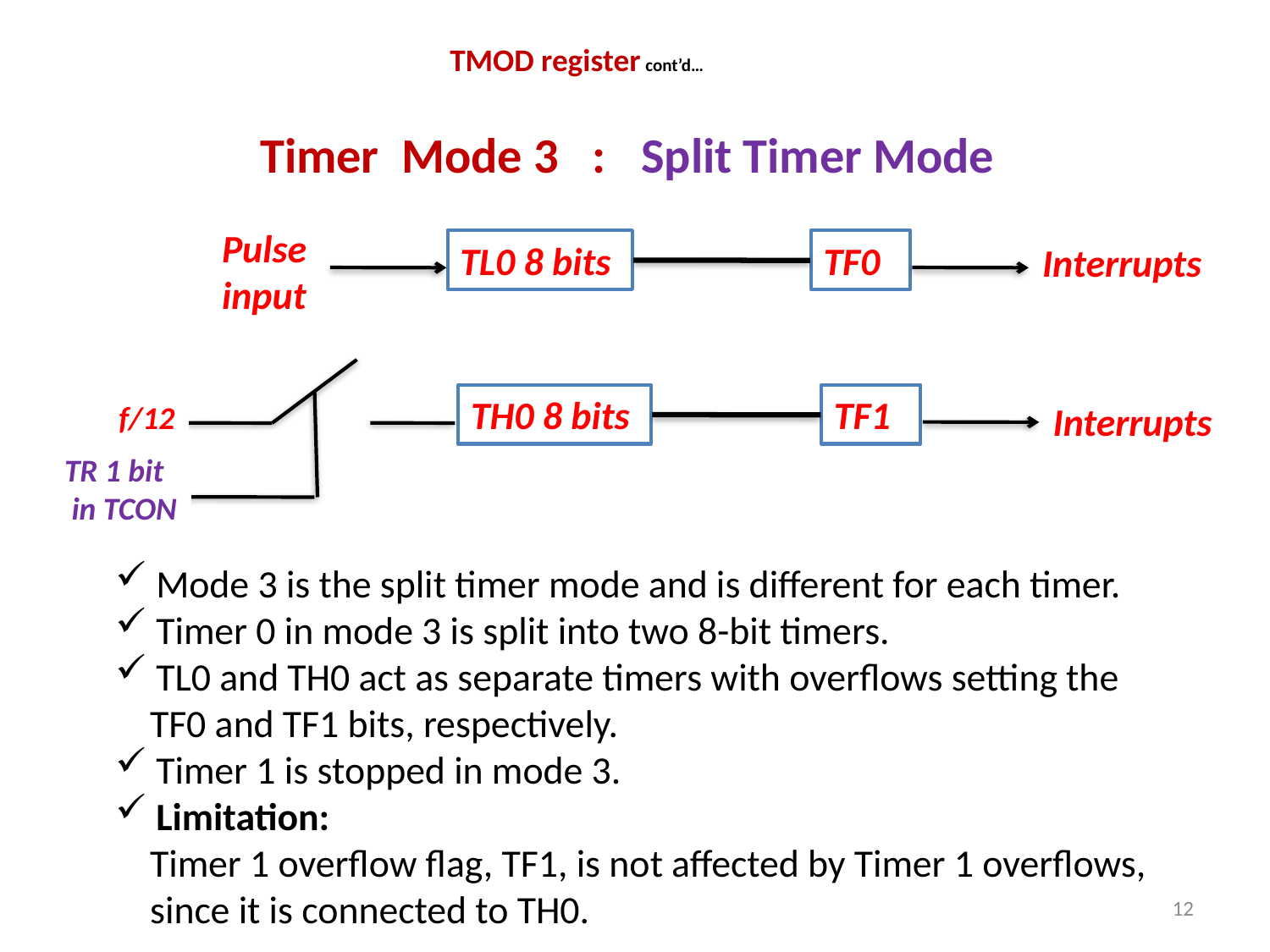

TMOD register	cont’d…
Timer  Mode 3   : 	Split Timer Mode
Pulse
input
TL0 8 bits
TF0
Interrupts
TH0 8 bits
TF1
Interrupts
f/12
TR 1 bit
 in TCON
 Mode 3 is the split timer mode and is different for each timer.
 Timer 0 in mode 3 is split into two 8-bit timers.
 TL0 and TH0 act as separate timers with overflows setting the
    TF0 and TF1 bits, respectively.
 Timer 1 is stopped in mode 3.
 Limitation:
    Timer 1 overflow flag, TF1, is not affected by Timer 1 overflows,
    since it is connected to TH0.
12